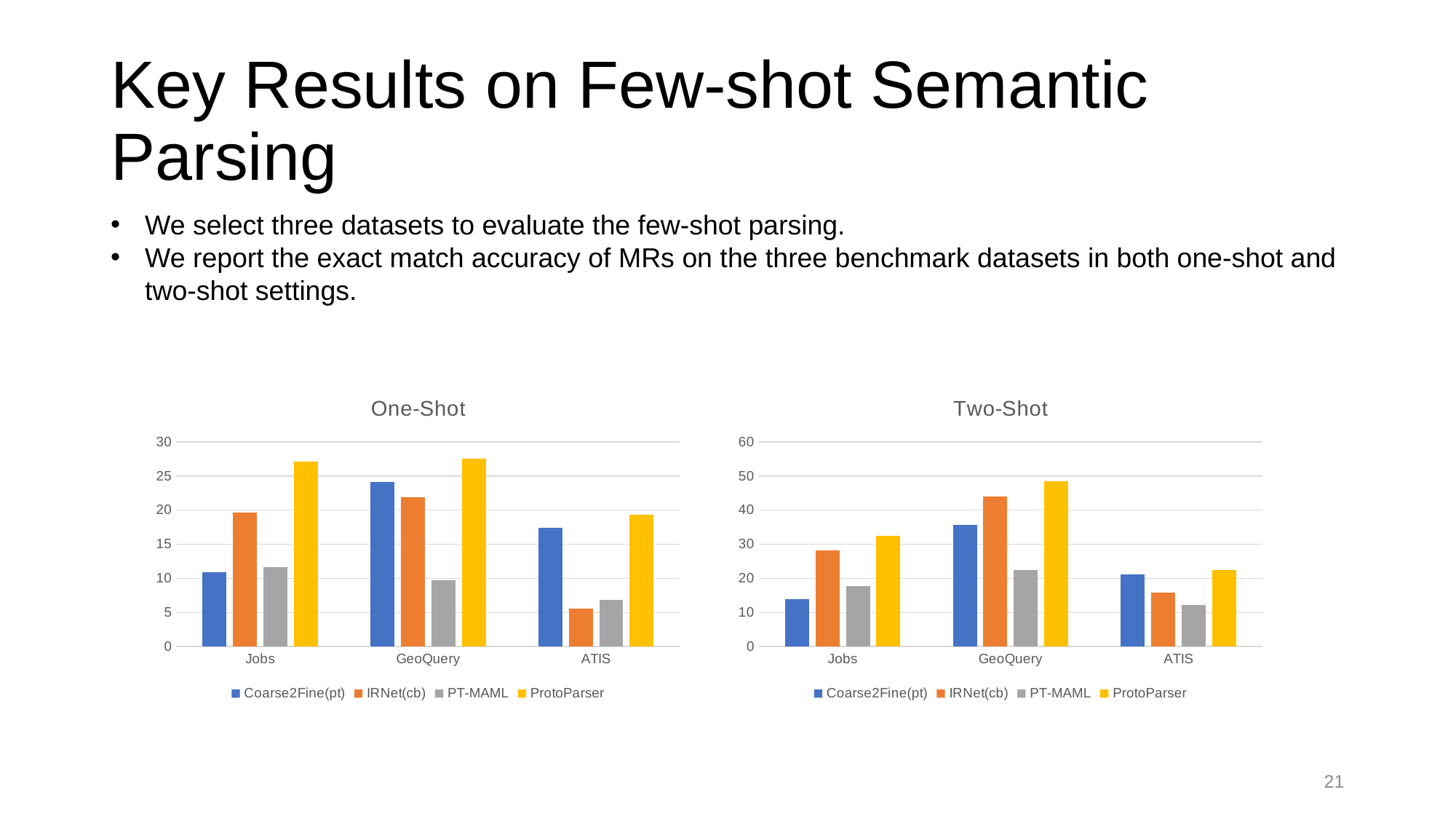

# Key Results on Few-shot Semantic Parsing
We select three datasets to evaluate the few-shot parsing.
We report the exact match accuracy of MRs on the three benchmark datasets in both one-shot and two-shot settings.

### Chart: One-Shot

| Category | Coarse2Fine(pt) | IRNet(cb) | PT-MAML | ProtoParser |
|---|---|---|---|---|
| Jobs | 10.91 | 19.67 | 11.64 | 27.09 |
| GeoQuery | 24.07 | 21.9 | 9.76 | 27.49 |
| ATIS | 17.44 | 5.6 | 6.83 | 19.27 |

### Chart: Two-Shot

| Category | Coarse2Fine(pt) | IRNet(cb) | PT-MAML | ProtoParser |
|---|---|---|---|---|
| Jobs | 13.83 | 28.22 | 17.76 | 32.5 |
| GeoQuery | 35.63 | 44.08 | 22.52 | 48.45 |
| ATIS | 21.08 | 15.73 | 12.28 | 22.48 |
21